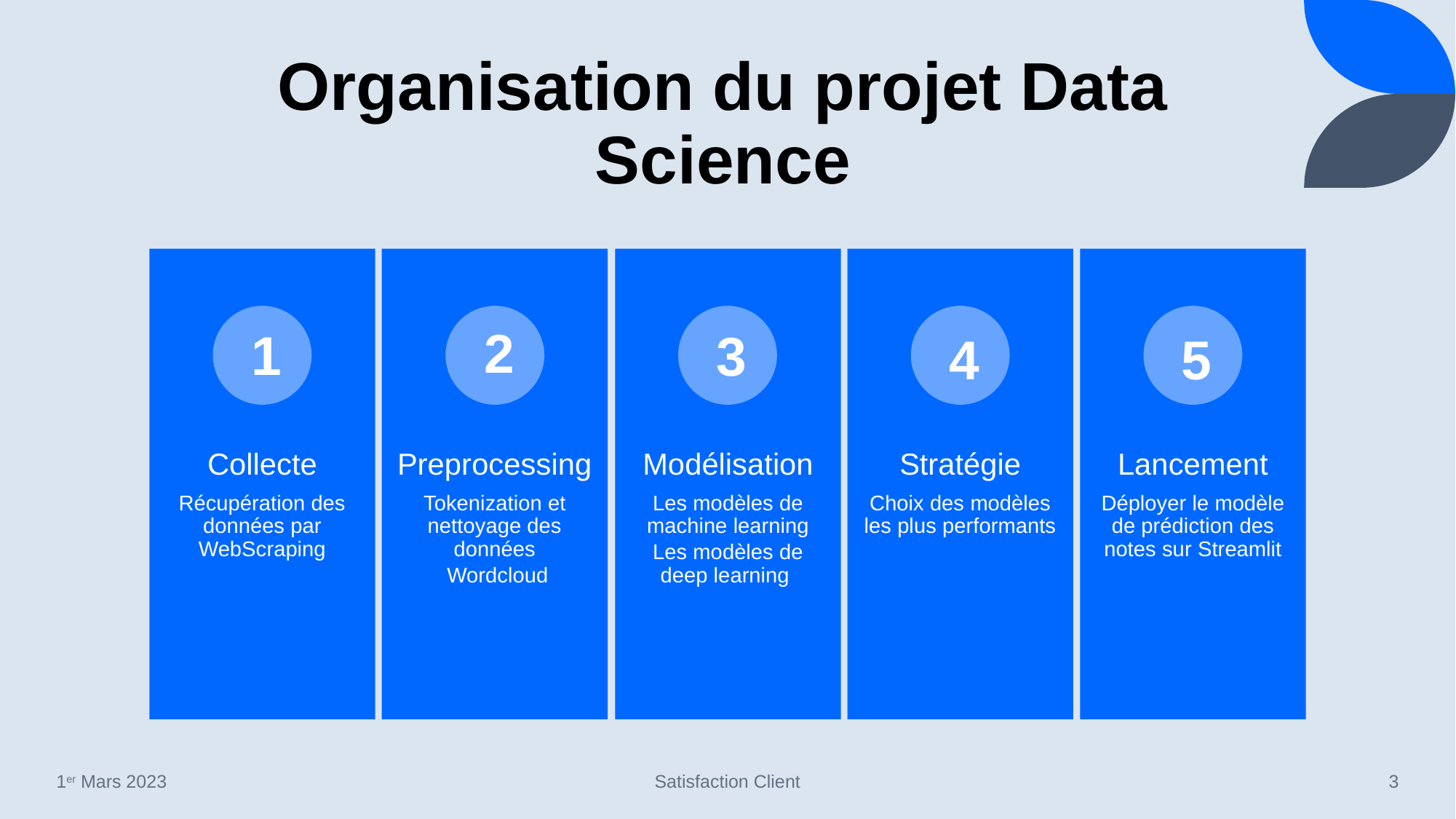

# Organisation du projet Data Science
Collecte
Récupération des données par WebScraping
Preprocessing
Tokenization et nettoyage des données
 Wordcloud
Modélisation
Les modèles de machine learning
Les modèles de deep learning
Stratégie
Choix des modèles les plus performants
Lancement
Déployer le modèle de prédiction des notes sur Streamlit
2
1
3
4
5
1er Mars 2023
Satisfaction Client
3